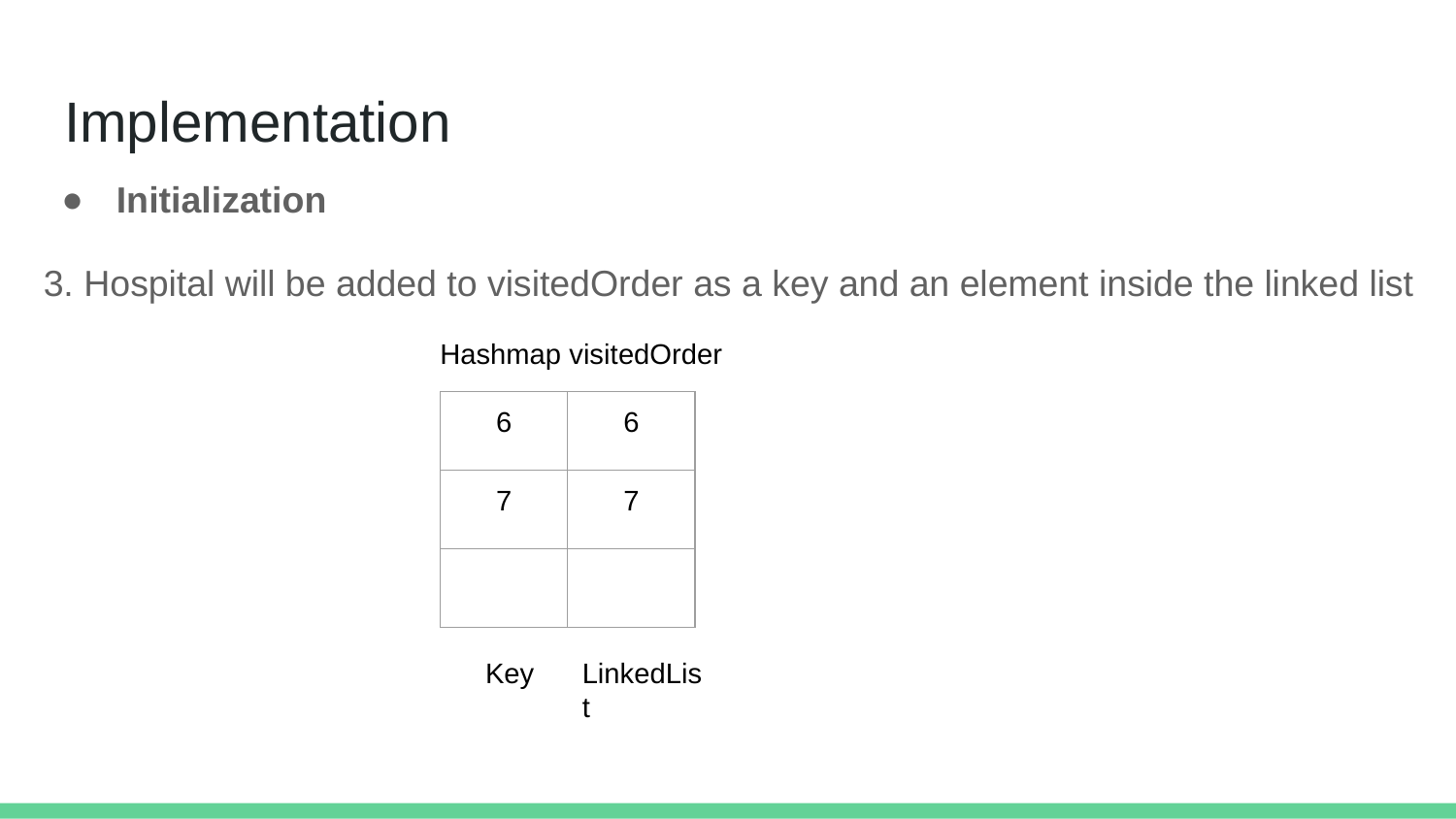

# Implementation
Initialization
3. Hospital will be added to visitedOrder as a key and an element inside the linked list

Hashmap visitedOrder
| 6 | 6 |
| --- | --- |
| 7 | 7 |
|  |  |
Key
LinkedList